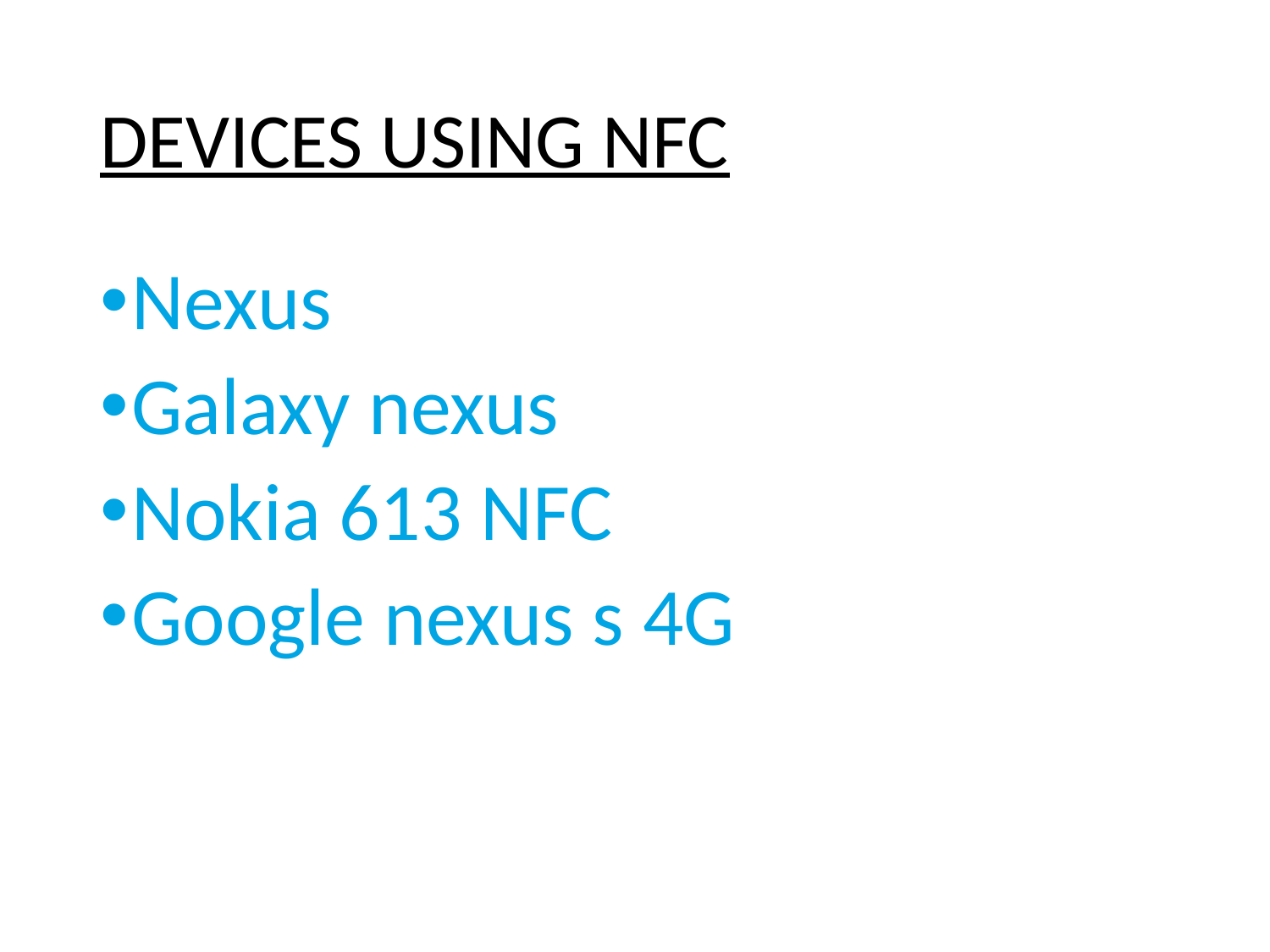

# DEVICES USING NFC
Nexus
Galaxy nexus
Nokia 613 NFC
Google nexus s 4G